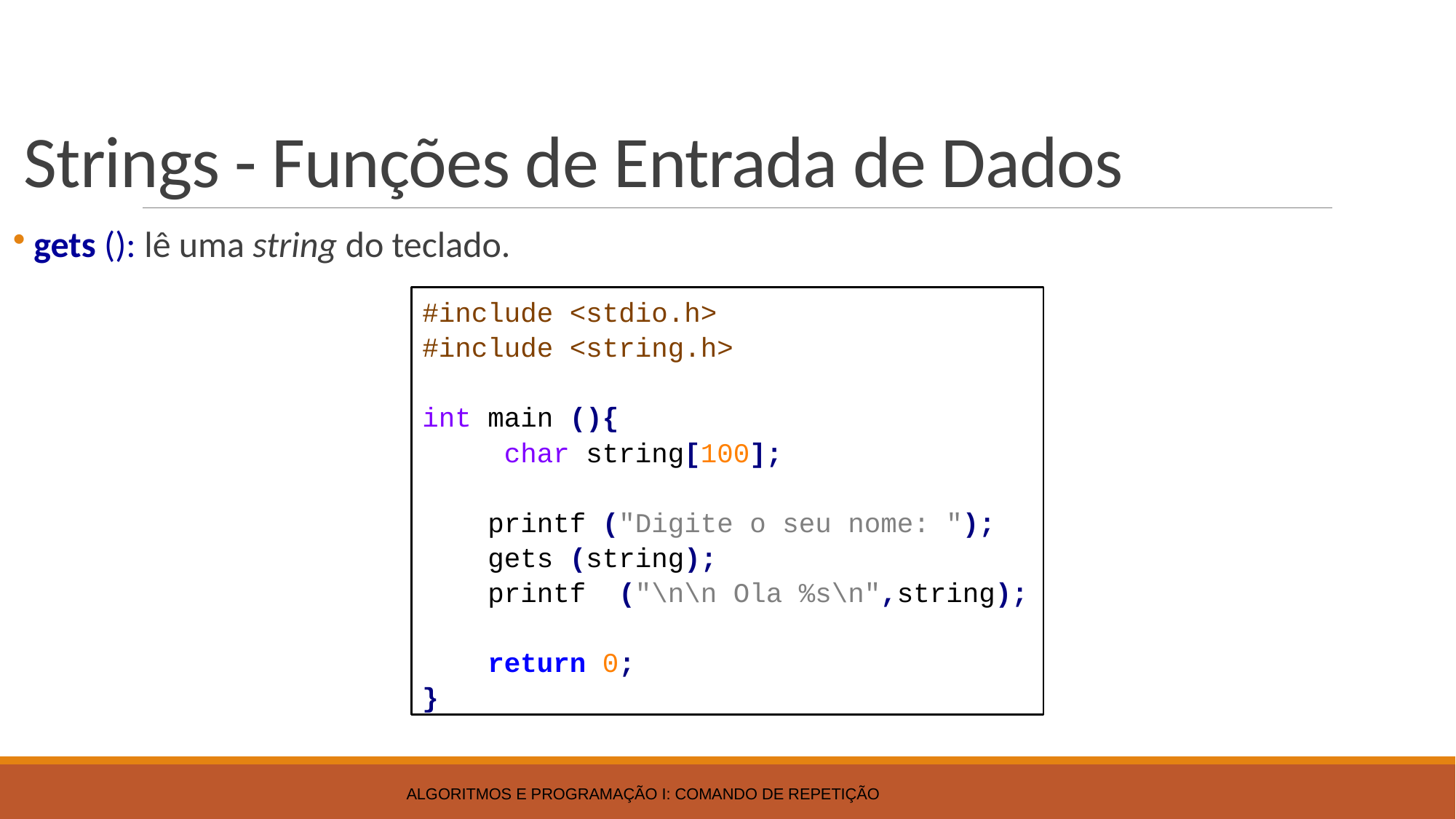

# Strings - Funções de Entrada de Dados
gets (): lê uma string do teclado.
#include <stdio.h>
#include <string.h>

int main (){
     char string[100];

    printf ("Digite o seu nome: ");
    gets (string);
    printf  ("\n\n Ola %s\n",string);

    return 0;
}
Algoritmos e Programação I: Comando de Repetição
7